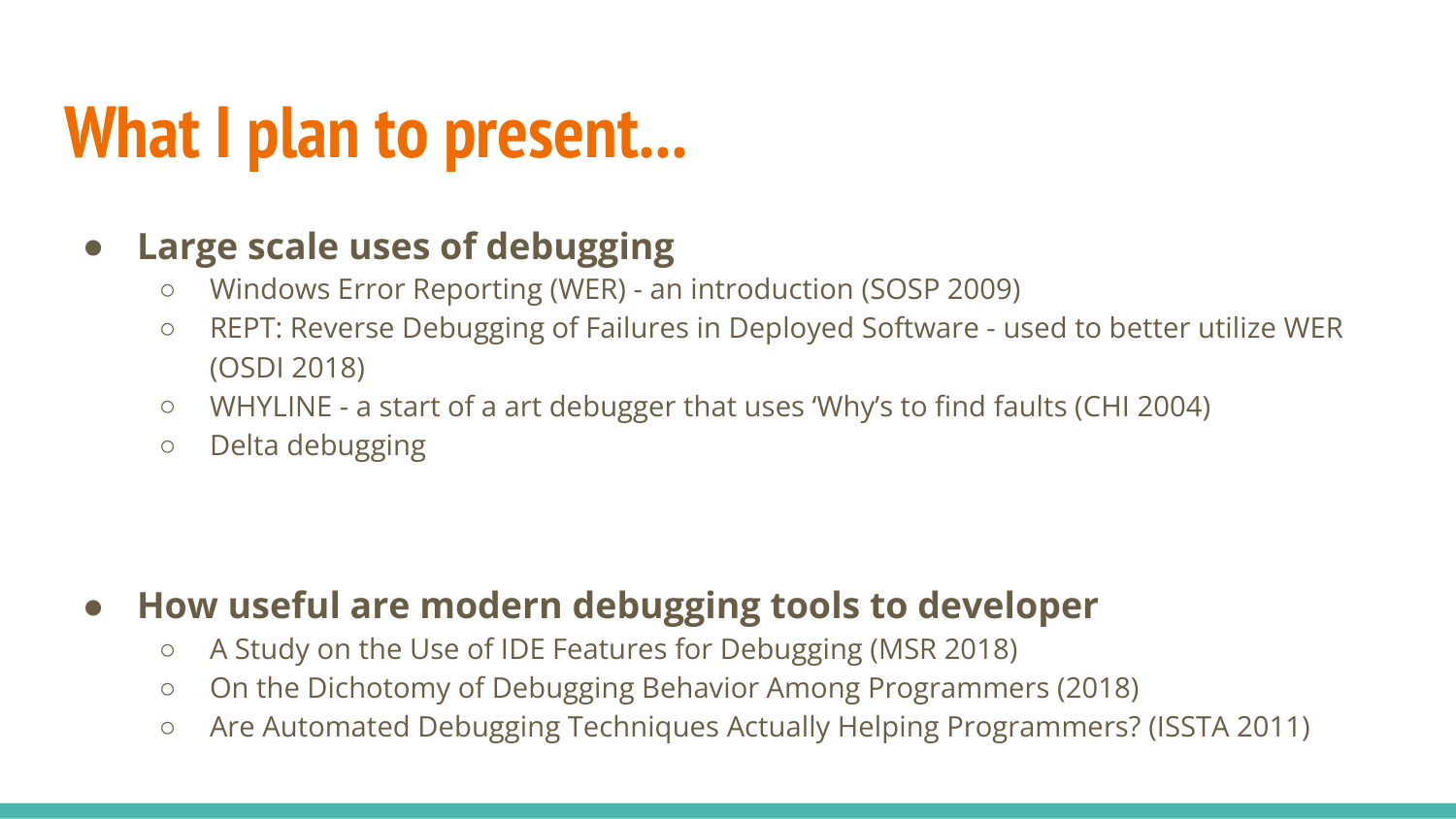

# What I plan to present...
Large scale uses of debugging
Windows Error Reporting (WER) - an introduction (SOSP 2009)
REPT: Reverse Debugging of Failures in Deployed Software - used to better utilize WER (OSDI 2018)
WHYLINE - a start of a art debugger that uses ‘Why’s to find faults (CHI 2004)
Delta debugging

How useful are modern debugging tools to developer
A Study on the Use of IDE Features for Debugging (MSR 2018)
On the Dichotomy of Debugging Behavior Among Programmers (2018)
Are Automated Debugging Techniques Actually Helping Programmers? (ISSTA 2011)